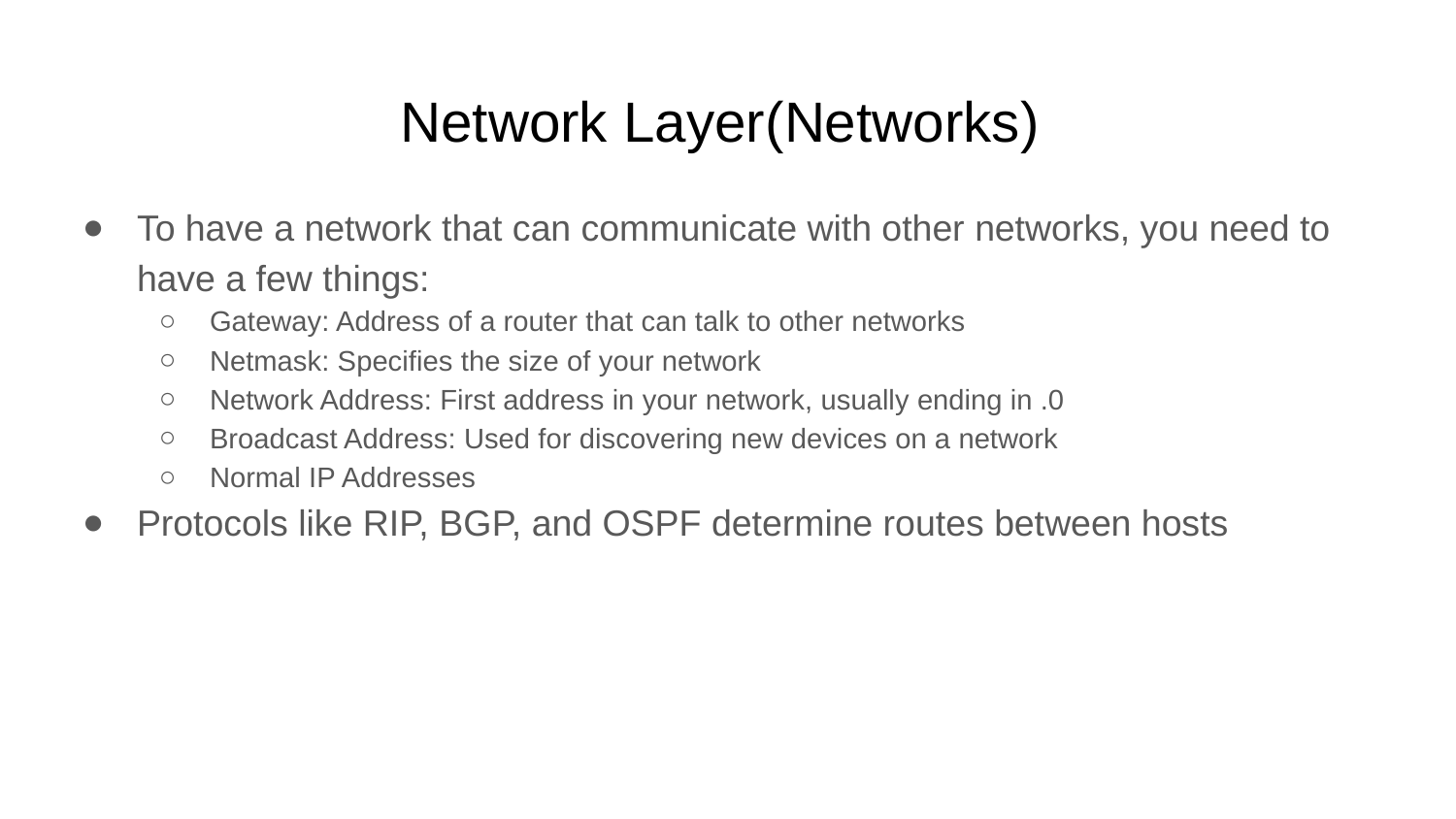

# Network Layer(Networks)
To have a network that can communicate with other networks, you need to have a few things:
Gateway: Address of a router that can talk to other networks
Netmask: Specifies the size of your network
Network Address: First address in your network, usually ending in .0
Broadcast Address: Used for discovering new devices on a network
Normal IP Addresses
Protocols like RIP, BGP, and OSPF determine routes between hosts